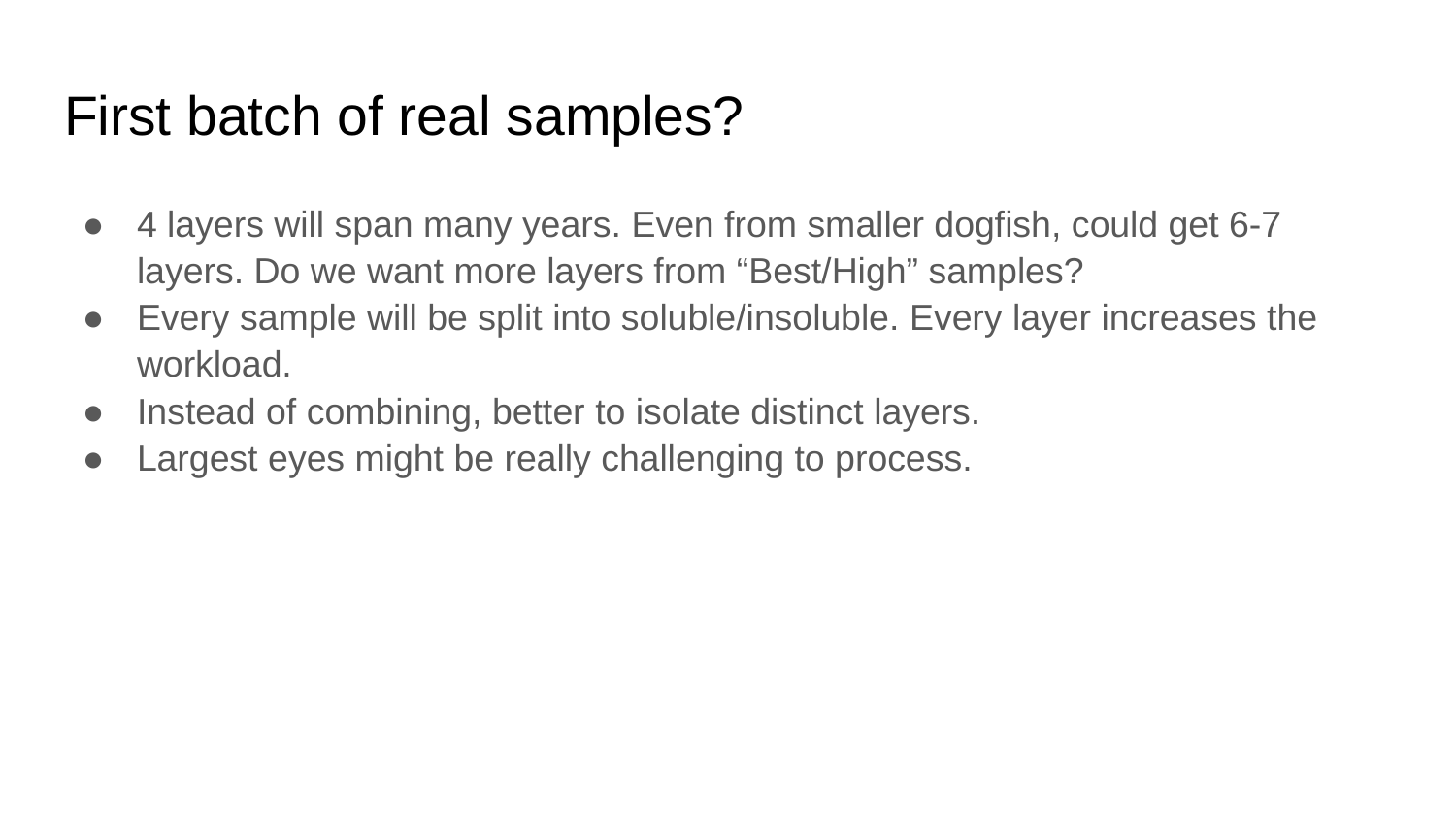

# First batch of real samples?
4 layers will span many years. Even from smaller dogfish, could get 6-7 layers. Do we want more layers from “Best/High” samples?
Every sample will be split into soluble/insoluble. Every layer increases the workload.
Instead of combining, better to isolate distinct layers.
Largest eyes might be really challenging to process.